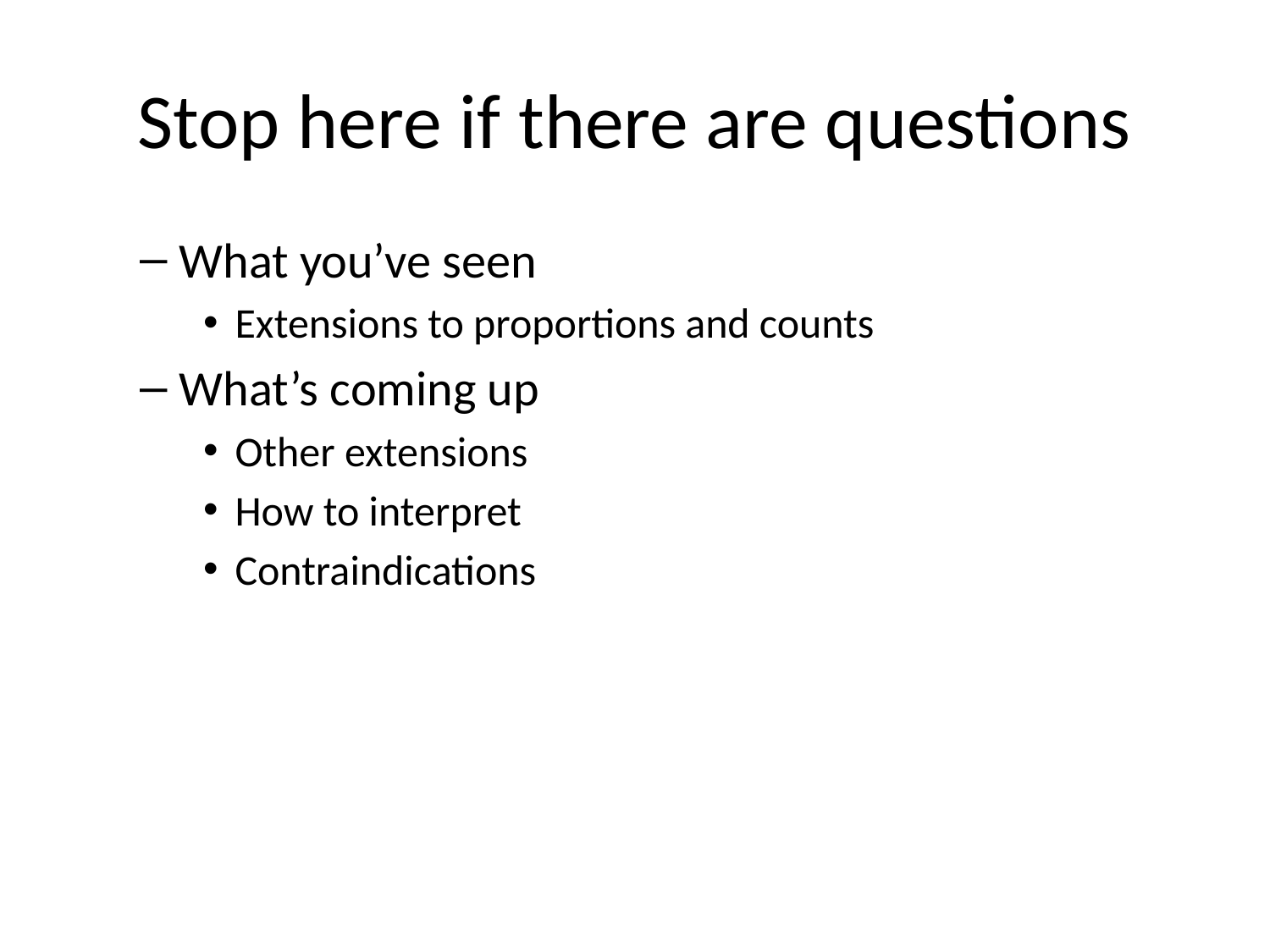

# Stop here if there are questions
What you’ve seen
Extensions to proportions and counts
What’s coming up
Other extensions
How to interpret
Contraindications